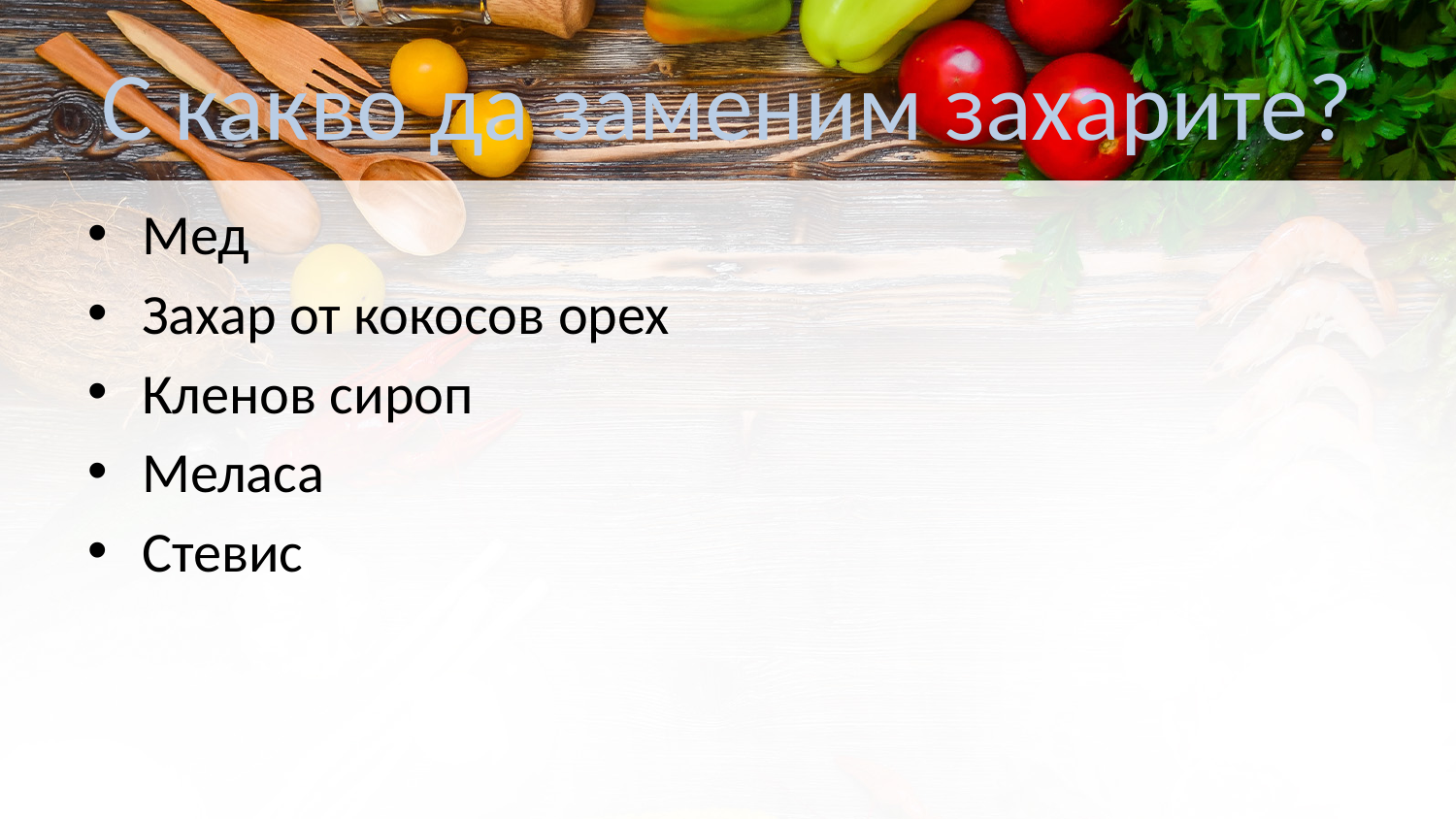

# С какво да заменим захарите?
Мед
Захар от кокосов орех
Кленов сироп
Меласа
Стевис